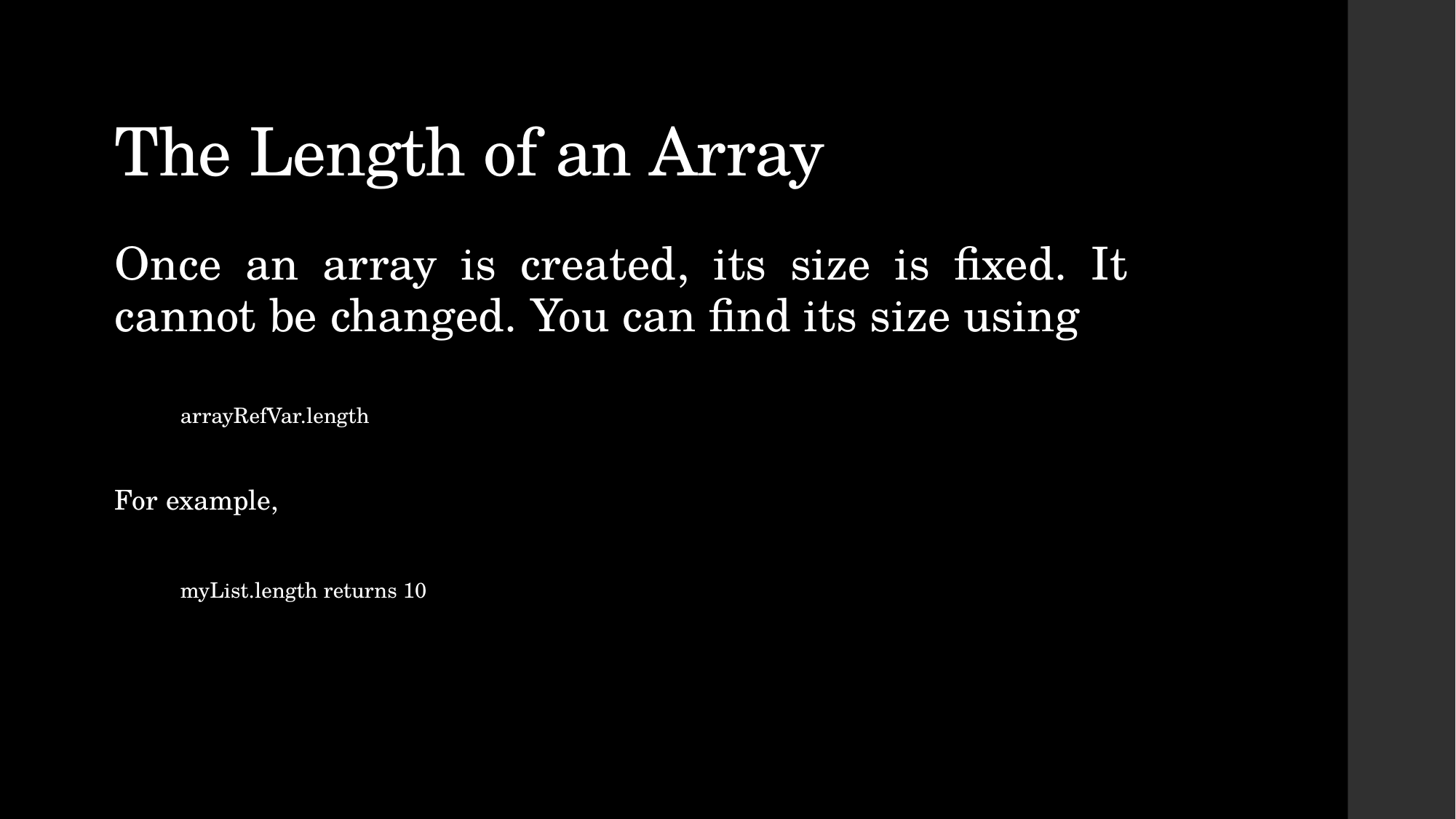

# The Length of an Array
Once an array is created, its size is fixed. It cannot be changed. You can find its size using

arrayRefVar.length

For example,

myList.length returns 10